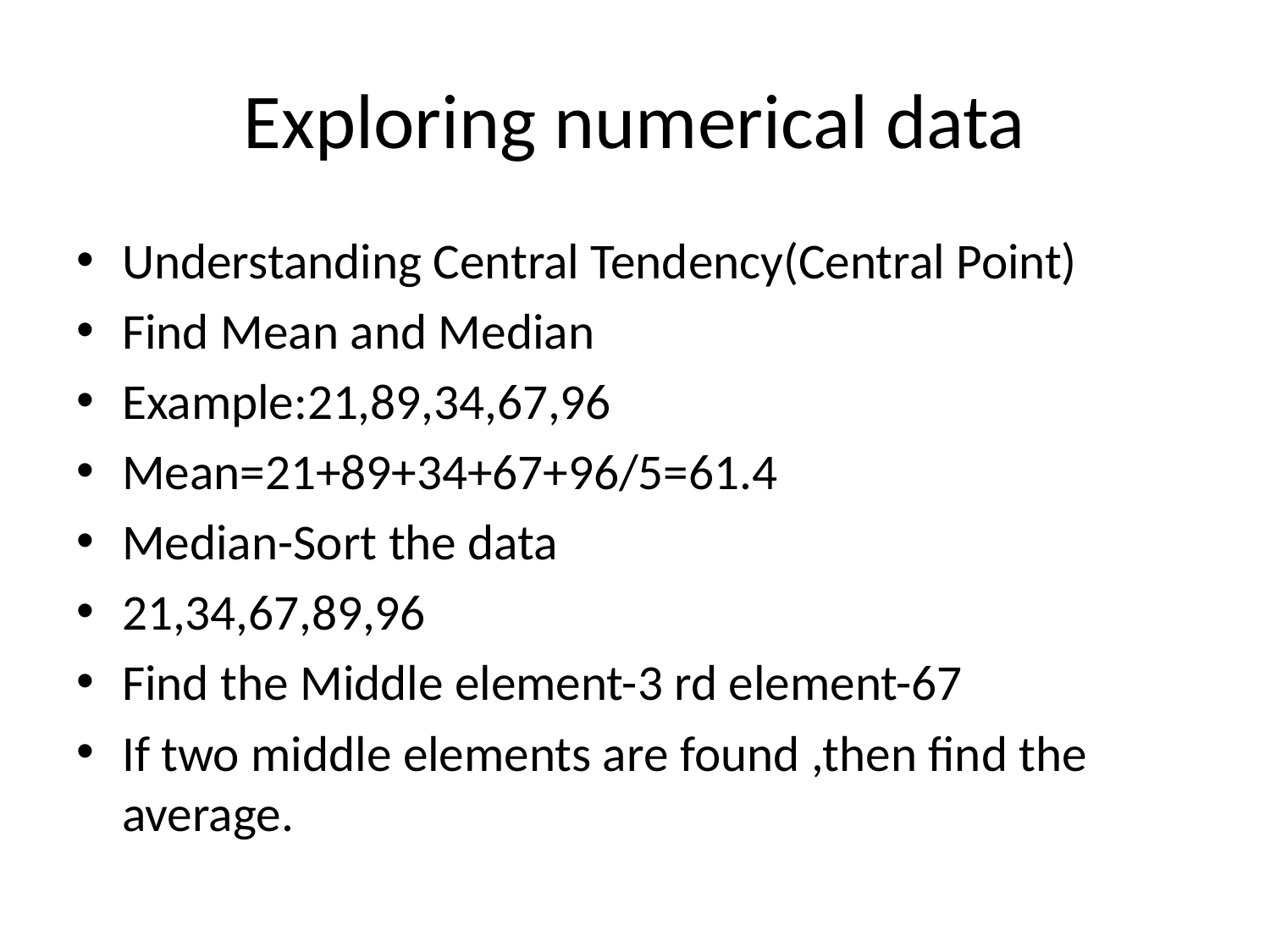

# Exploring numerical data
Understanding Central Tendency(Central Point)
Find Mean and Median
Example:21,89,34,67,96
Mean=21+89+34+67+96/5=61.4
Median-Sort the data
21,34,67,89,96
Find the Middle element-3 rd element-67
If two middle elements are found ,then find the average.